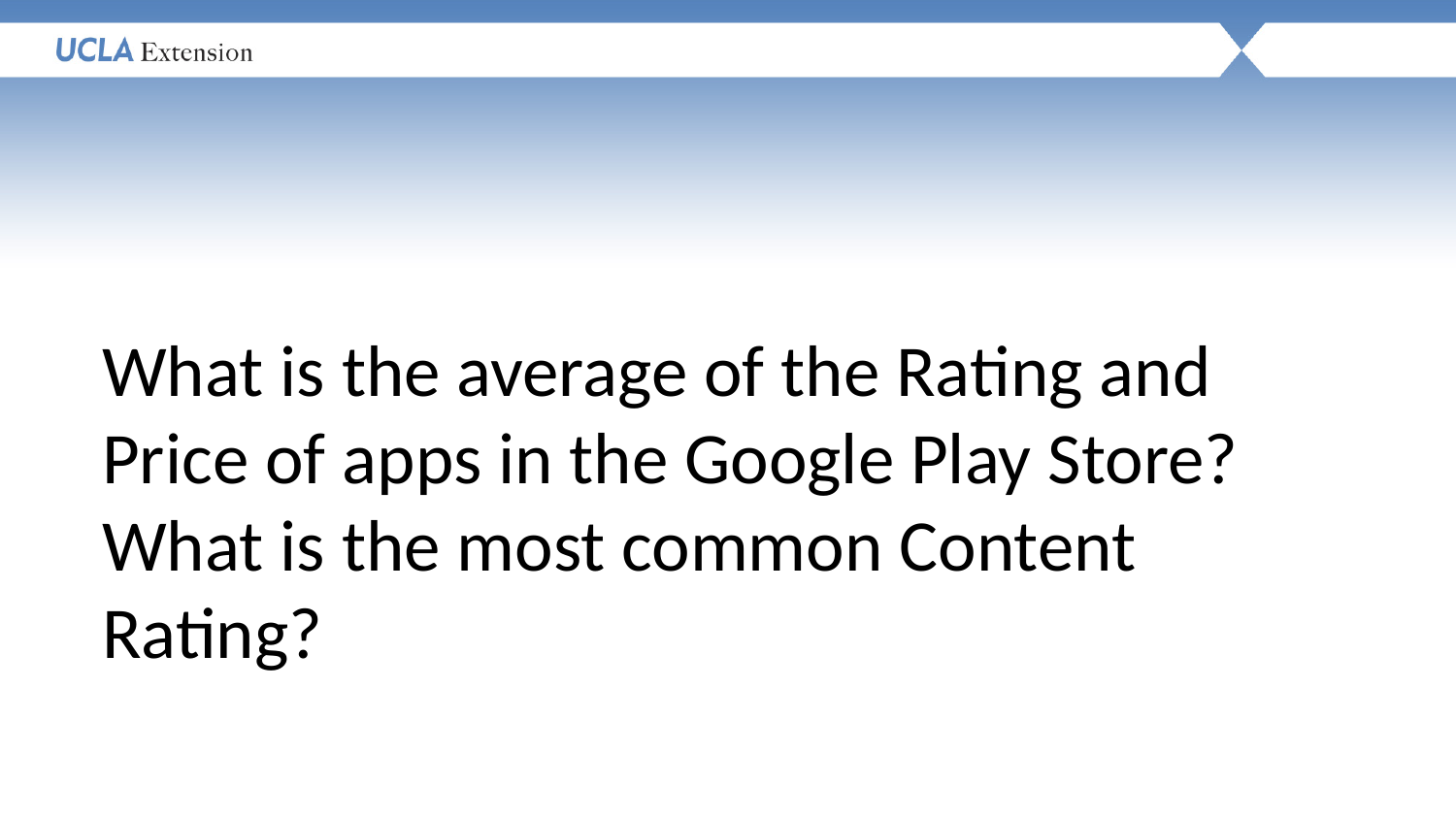

What is the average of the Rating and Price of apps in the Google Play Store? What is the most common Content Rating?